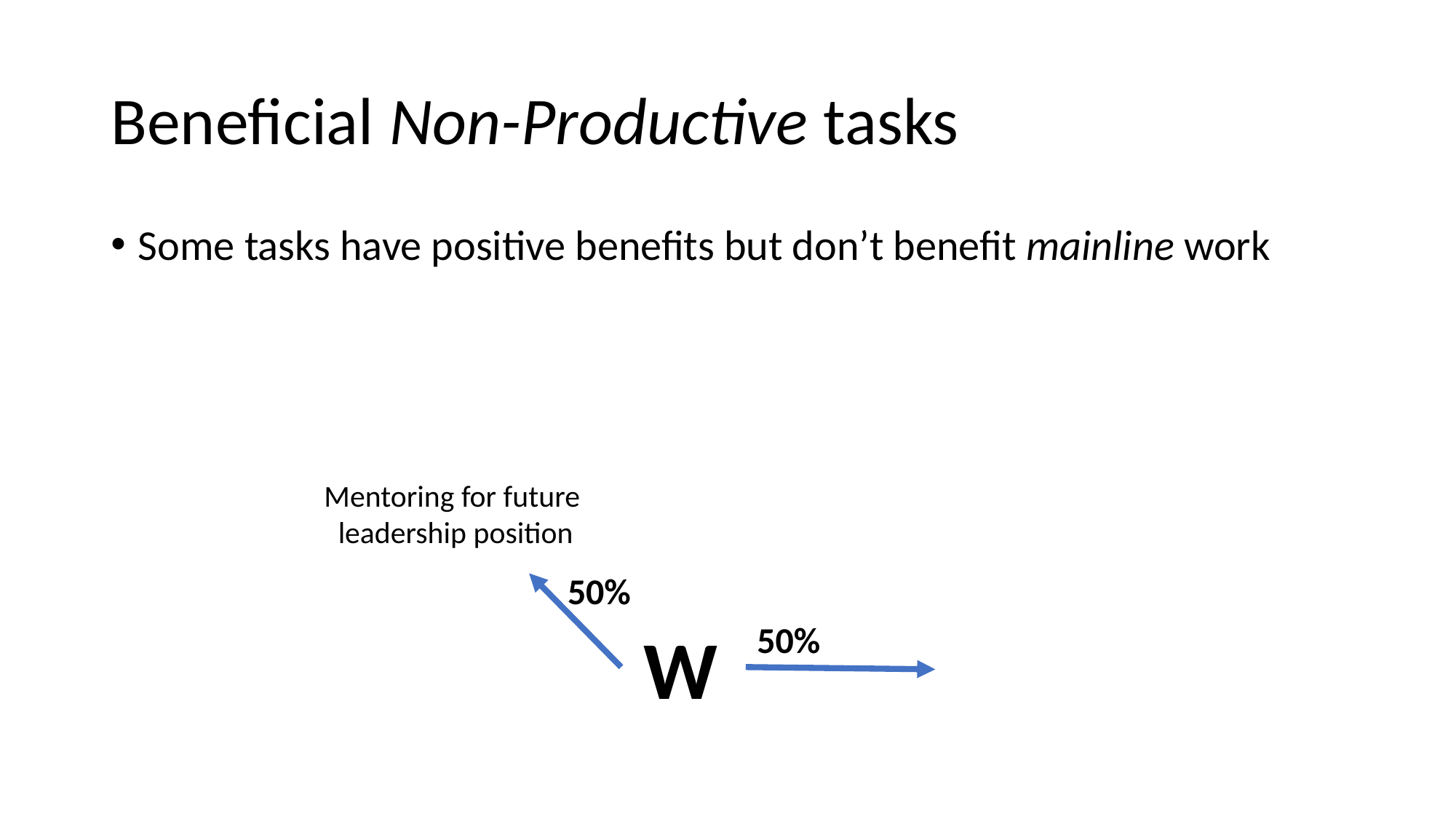

# Beneficial Non-Productive tasks
Some tasks have positive benefits but don’t benefit mainline work

Mentoring for future
leadership position
50%
W
50%